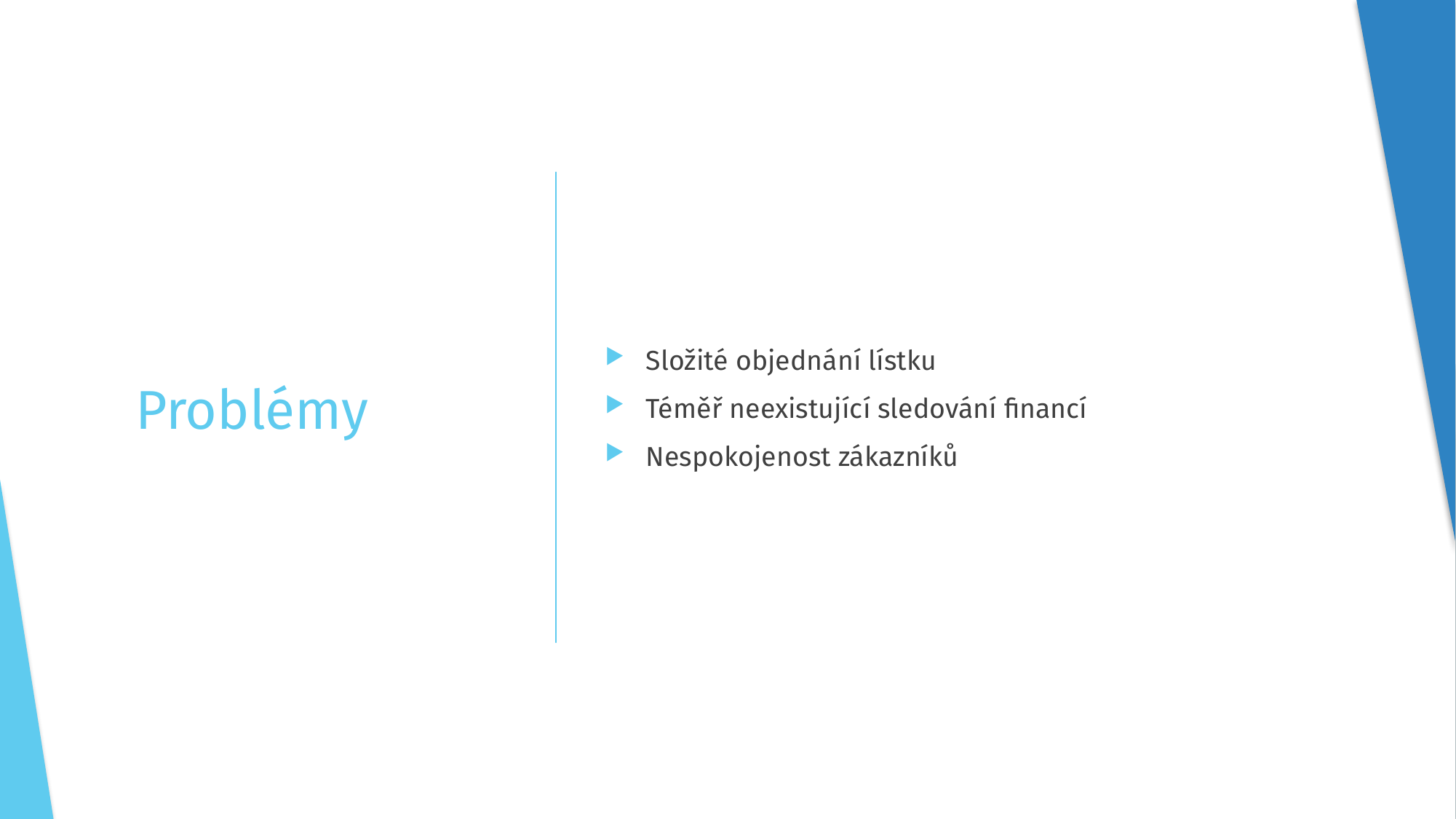

Složité objednání lístku
Téměř neexistující sledování financí
Nespokojenost zákazníků
# Problémy